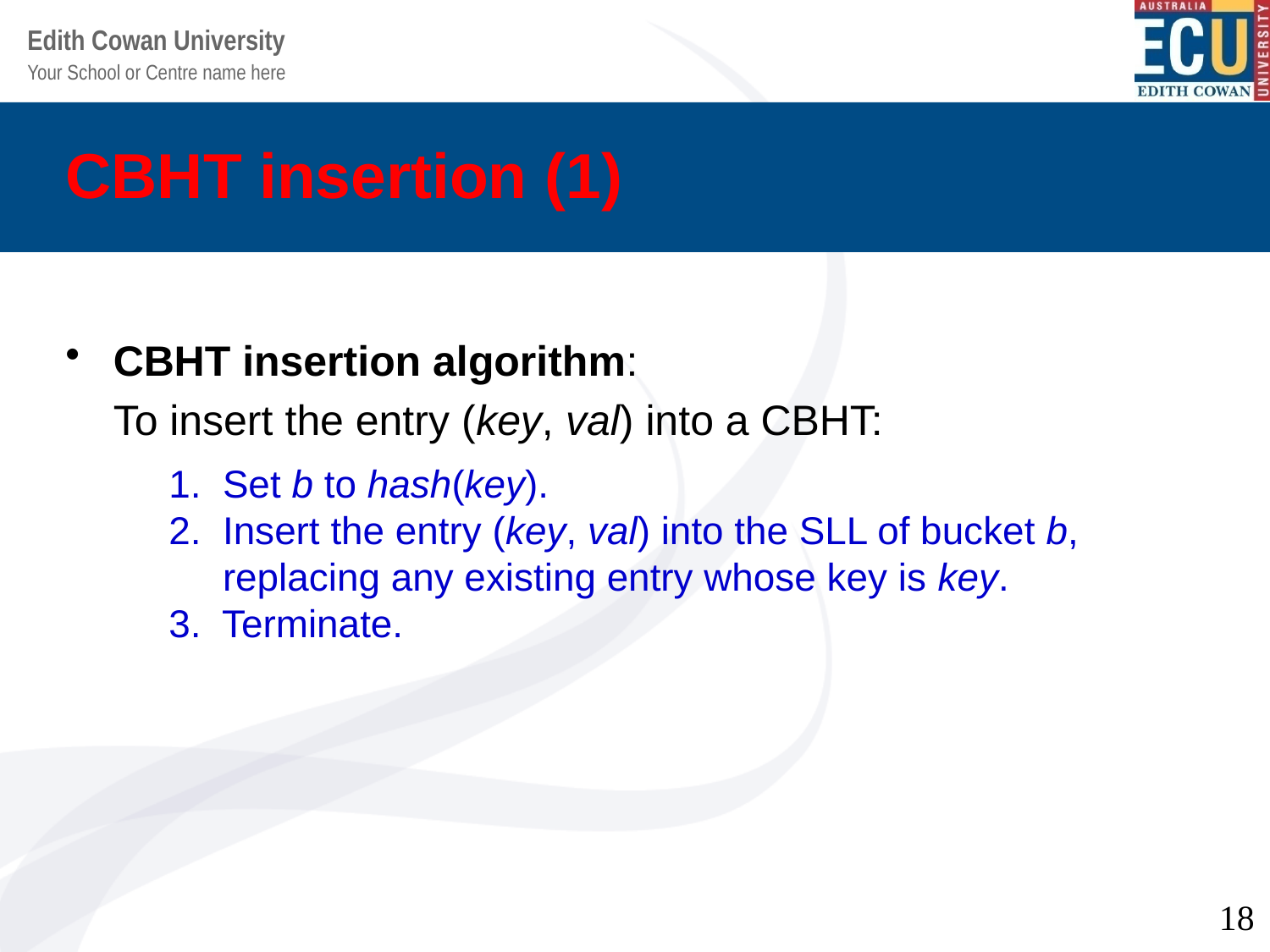

# CBHT insertion (1)
CBHT insertion algorithm:
	To insert the entry (key, val) into a CBHT:
	1.  Set b to hash(key).
2.  Insert the entry (key, val) into the SLL of bucket b,
     replacing any existing entry whose key is key.
3.  Terminate.
18